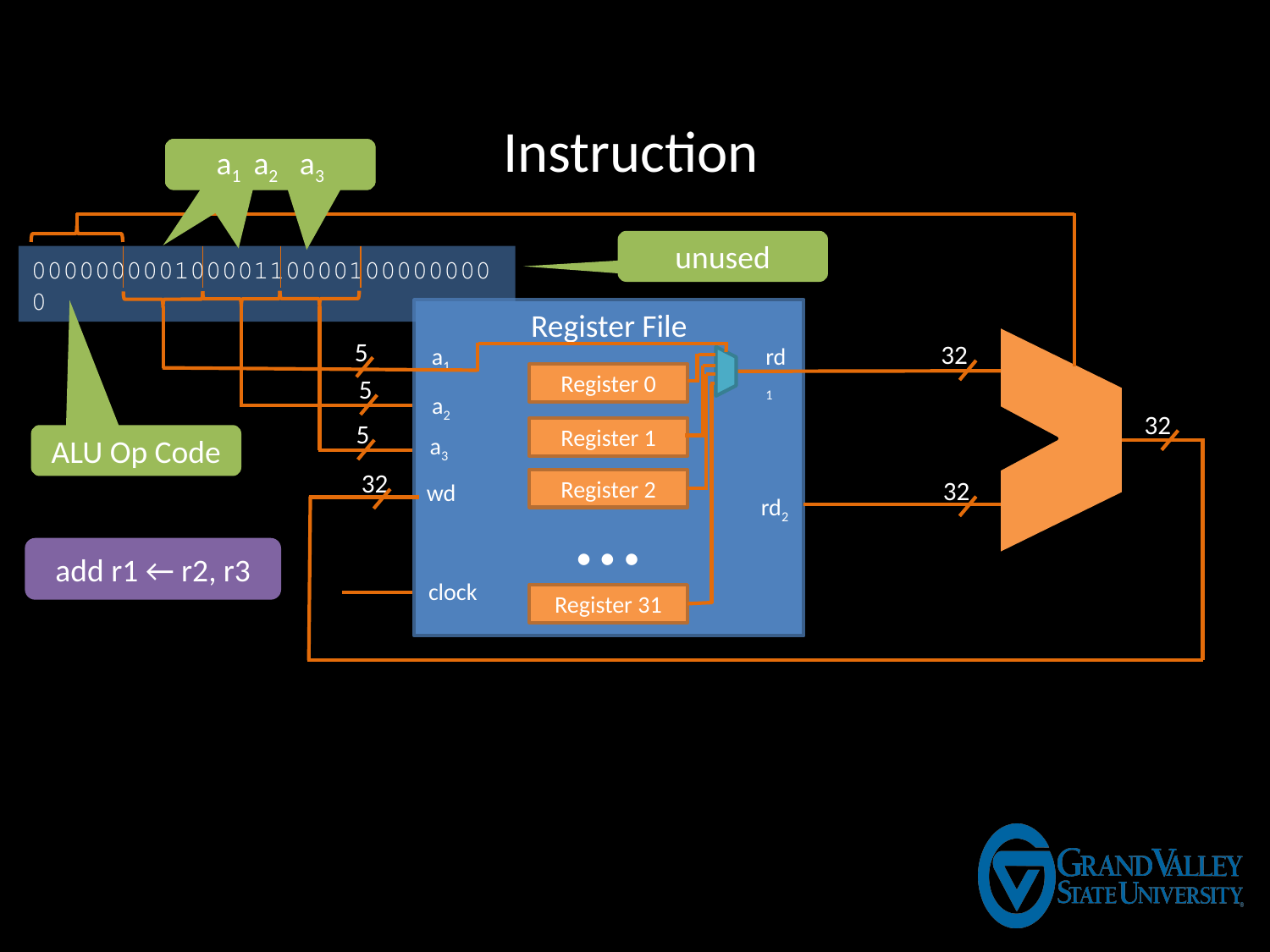

# Instruction
a1 and a2
a1 and a2
a1   a2   a3

unused

000000000100001100001000000000

Register File
5
32
rd1
a1

Register 0
5

a2

32
5
Register 1
a3
ALU Op Code
32
…
32
Register 2
wd
rd2
add r1 ← r2, r3
clock
Register 31